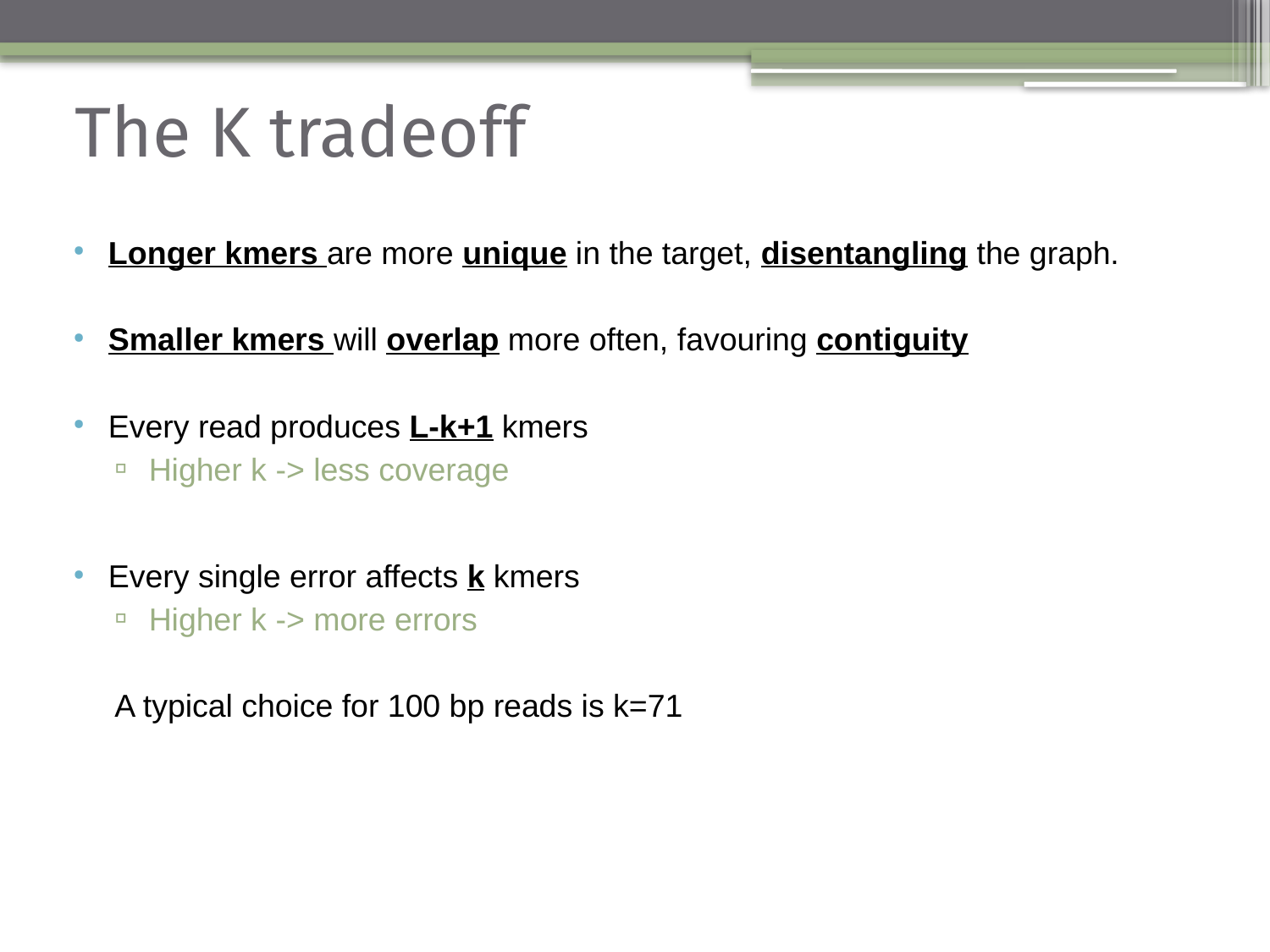

# The K tradeoff
Longer kmers are more unique in the target, disentangling the graph.

Smaller kmers will overlap more often, favouring contiguity

Every read produces L-k+1 kmers
Higher k -> less coverage

Every single error affects k kmers
Higher k -> more errors

A typical choice for 100 bp reads is k=71